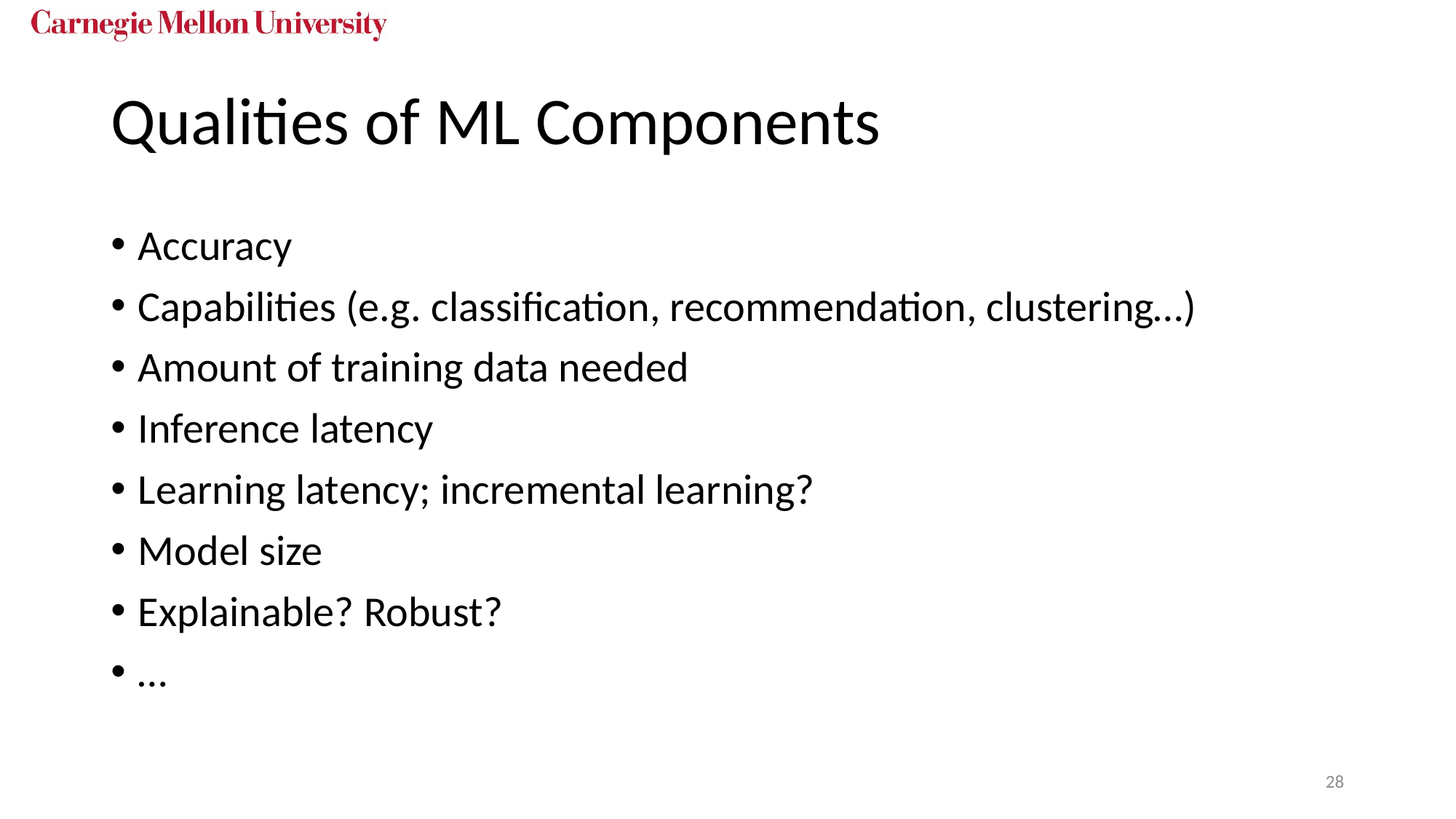

# Qualities of ML Components
Accuracy
Capabilities (e.g. classification, recommendation, clustering…)
Amount of training data needed
Inference latency
Learning latency; incremental learning?
Model size
Explainable? Robust?
…
28